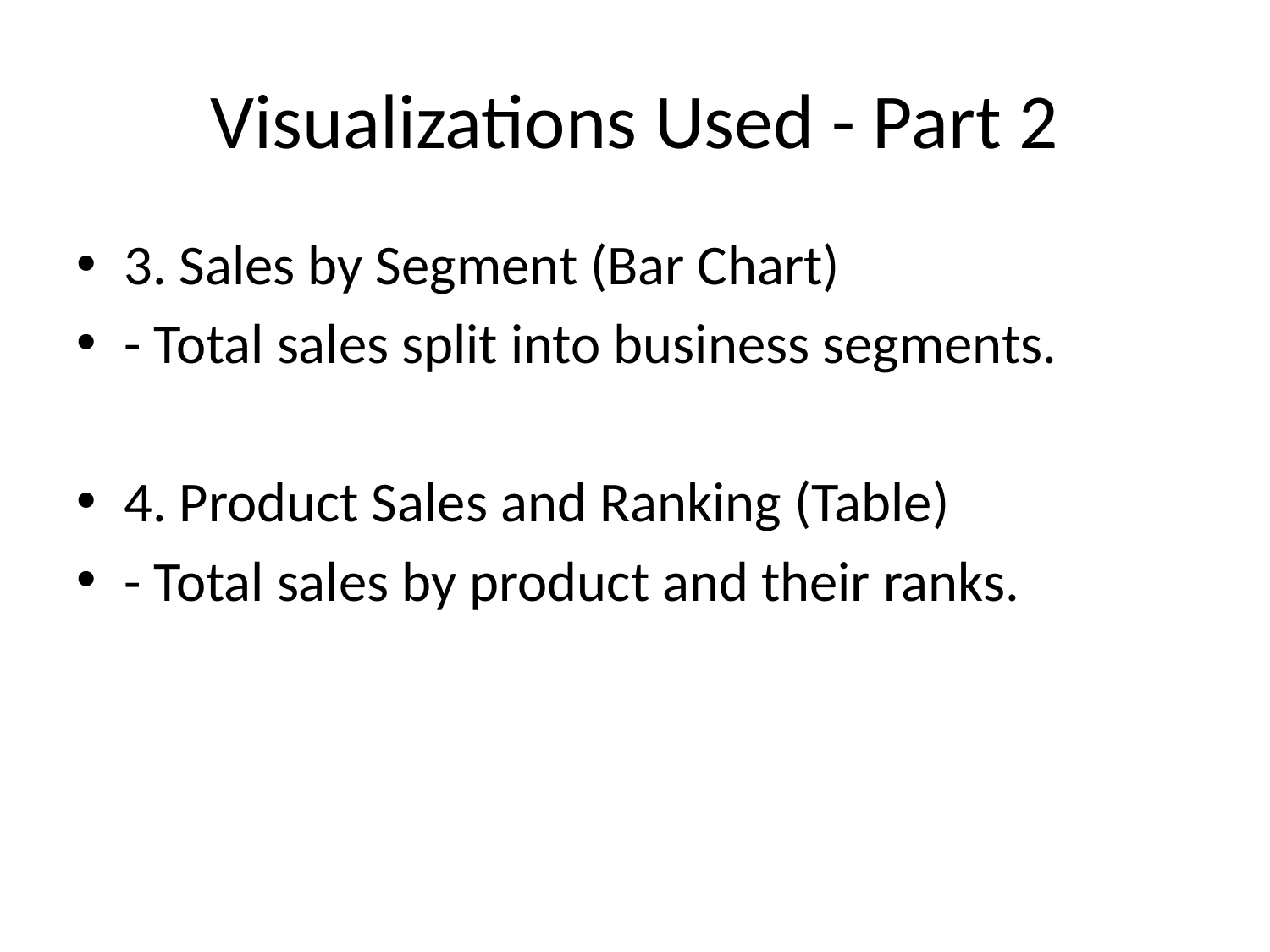

# Visualizations Used - Part 2
3. Sales by Segment (Bar Chart)
- Total sales split into business segments.

4. Product Sales and Ranking (Table)
- Total sales by product and their ranks.